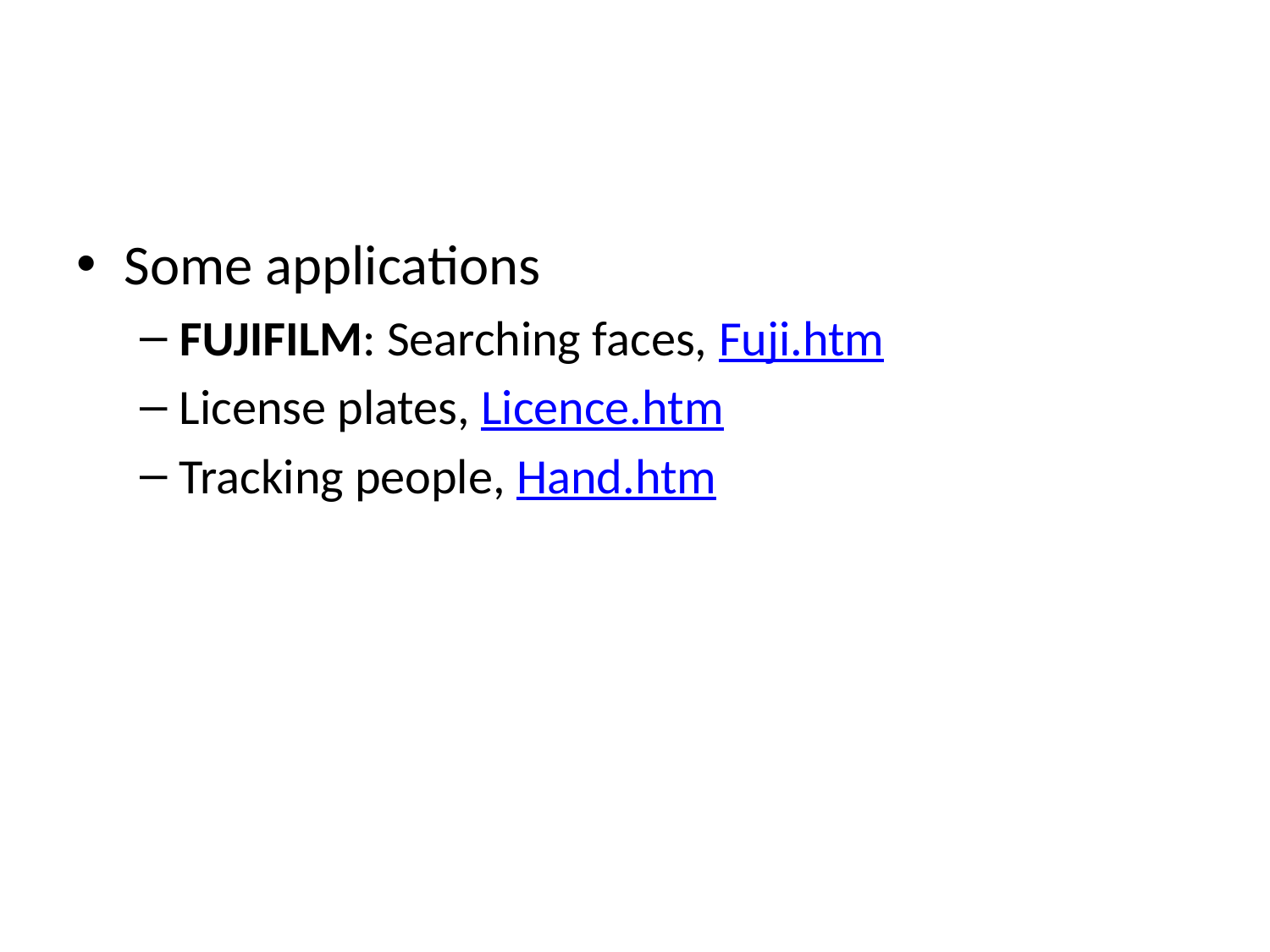

#
Some applications
FUJIFILM: Searching faces, Fuji.htm
License plates, Licence.htm
Tracking people, Hand.htm